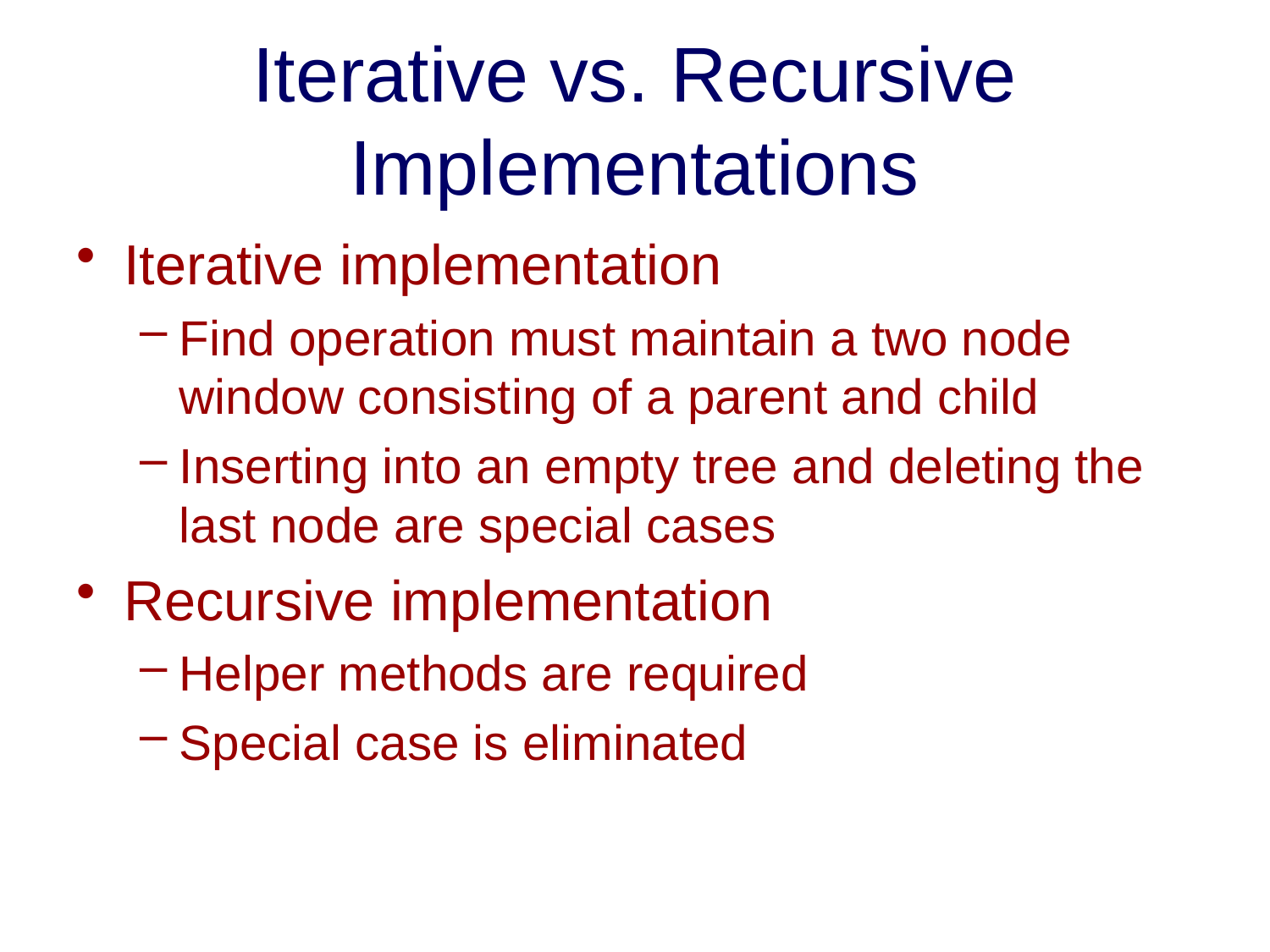

# Iterative vs. Recursive Implementations
Iterative implementation
Find operation must maintain a two node window consisting of a parent and child
Inserting into an empty tree and deleting the last node are special cases
Recursive implementation
Helper methods are required
Special case is eliminated